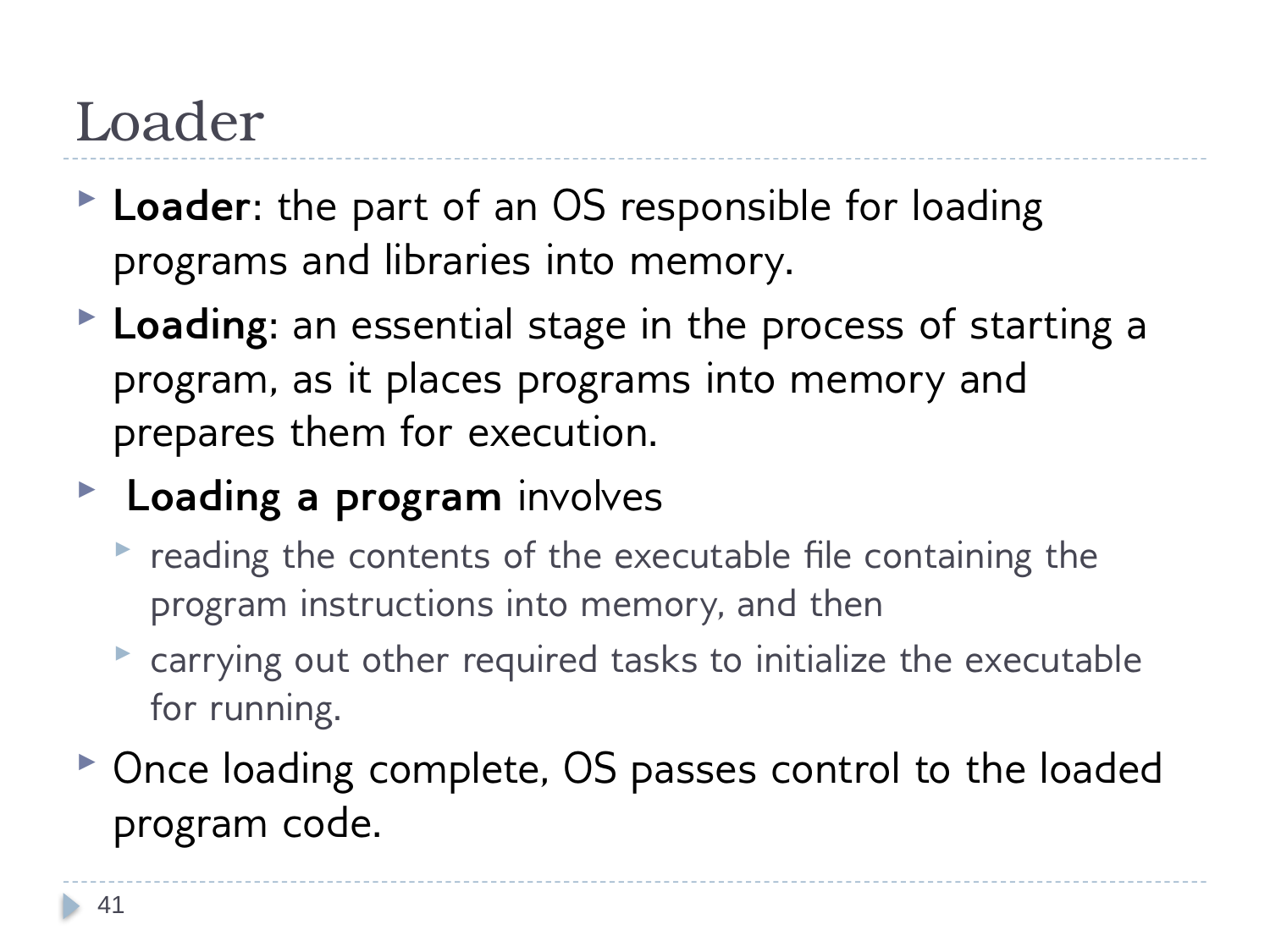

# Loader
Loader: the part of an OS responsible for loading programs and libraries into memory.
Loading: an essential stage in the process of starting a program, as it places programs into memory and prepares them for execution.
 Loading a program involves
reading the contents of the executable file containing the program instructions into memory, and then
carrying out other required tasks to initialize the executable for running.
Once loading complete, OS passes control to the loaded program code.
41